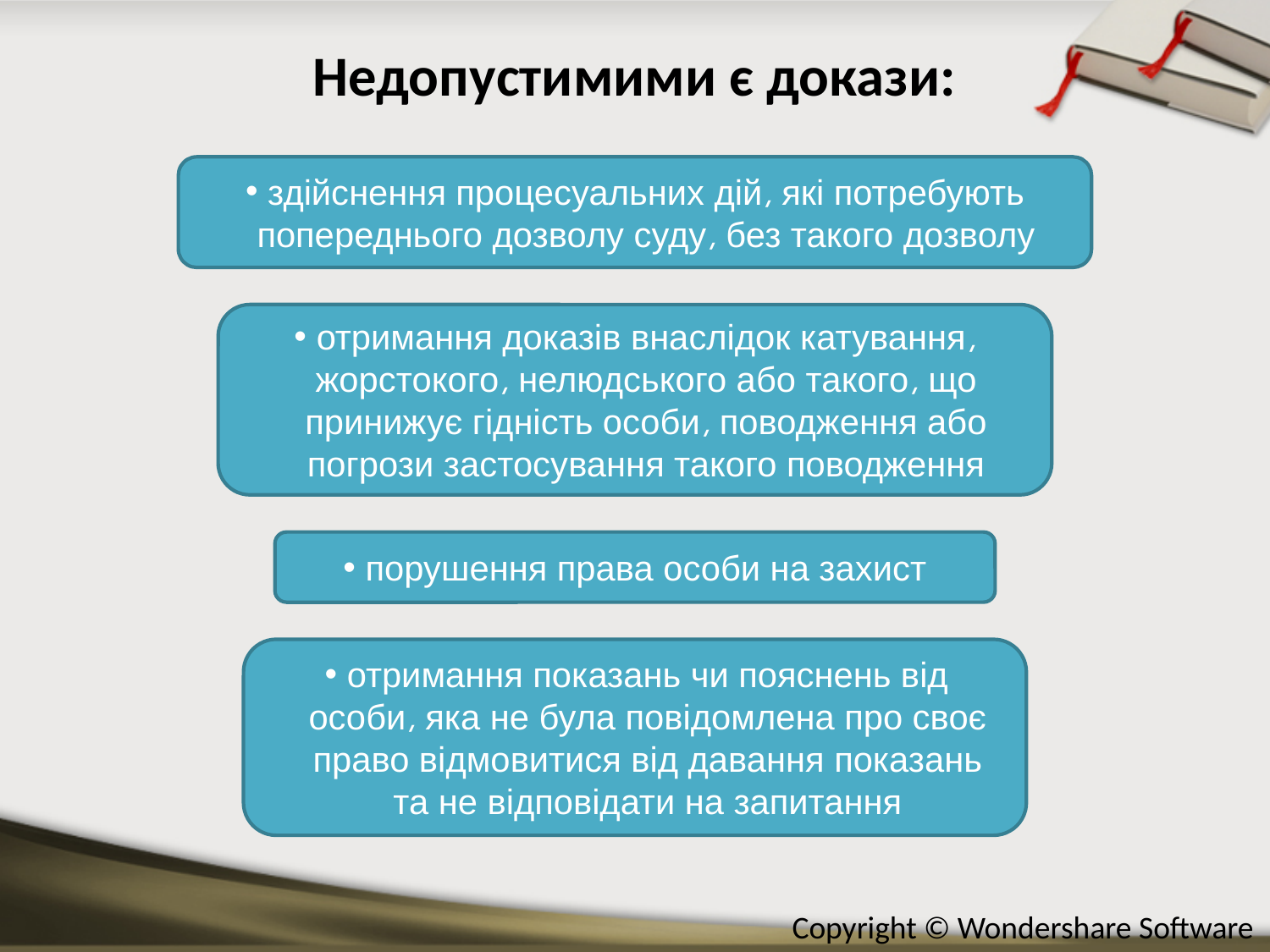

# Недопустимими є докази:
здійснення процесуальних дій, які потребують попереднього дозволу суду, без такого дозволу
отримання доказів внаслідок катування, жорстокого, нелюдського або такого, що принижує гідність особи, поводження або погрози застосування такого поводження
порушення права особи на захист
отримання показань чи пояснень від особи, яка не була повідомлена про своє право відмовитися від давання показань та не відповідати на запитання